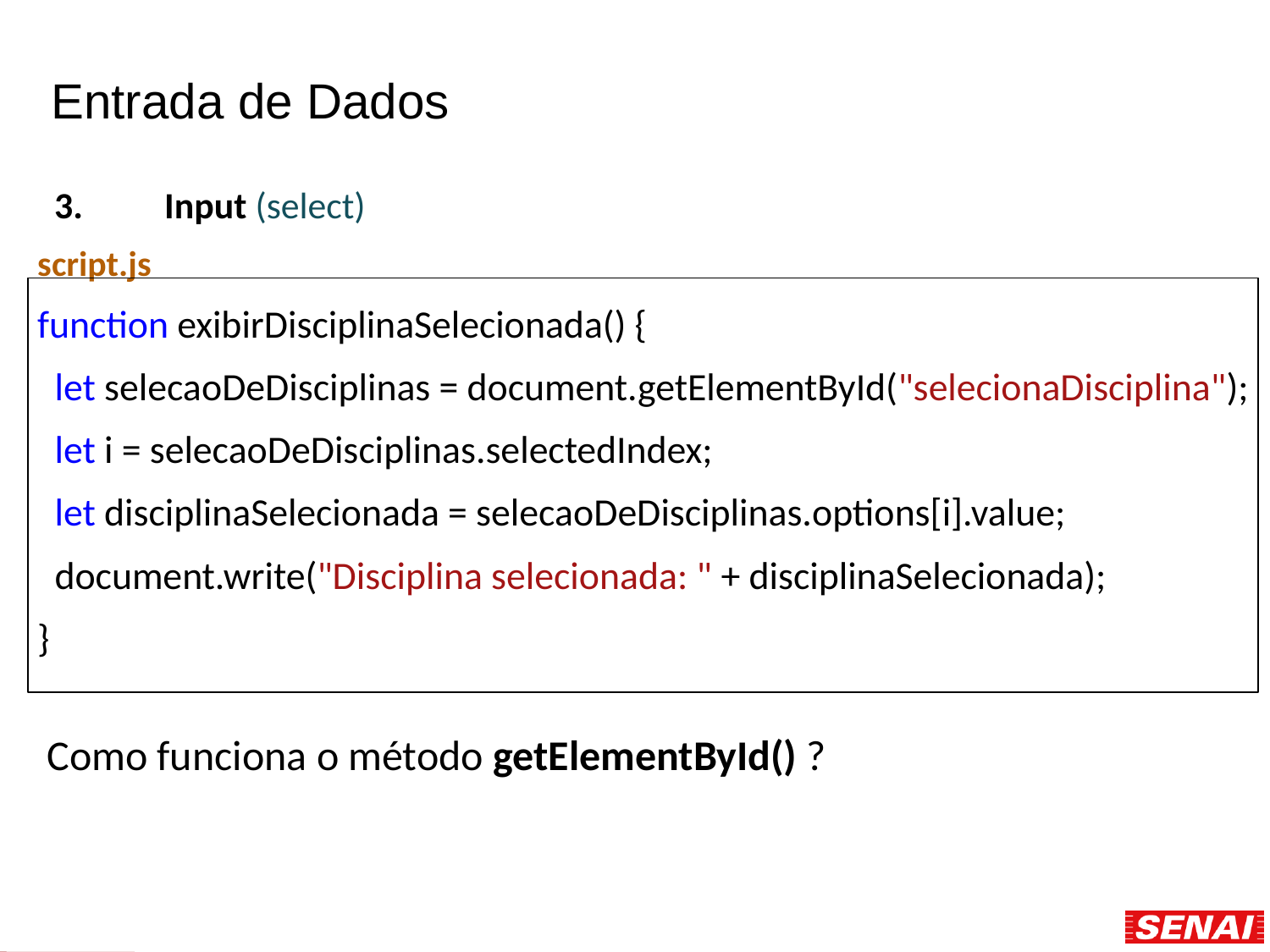

# Entrada de Dados
  3.	Input (select)
script.js
function exibirDisciplinaSelecionada() {
  let selecaoDeDisciplinas = document.getElementById("selecionaDisciplina");
  let i = selecaoDeDisciplinas.selectedIndex;
  let disciplinaSelecionada = selecaoDeDisciplinas.options[i].value;
  document.write("Disciplina selecionada: " + disciplinaSelecionada);
}

 Como funciona o método getElementById() ?